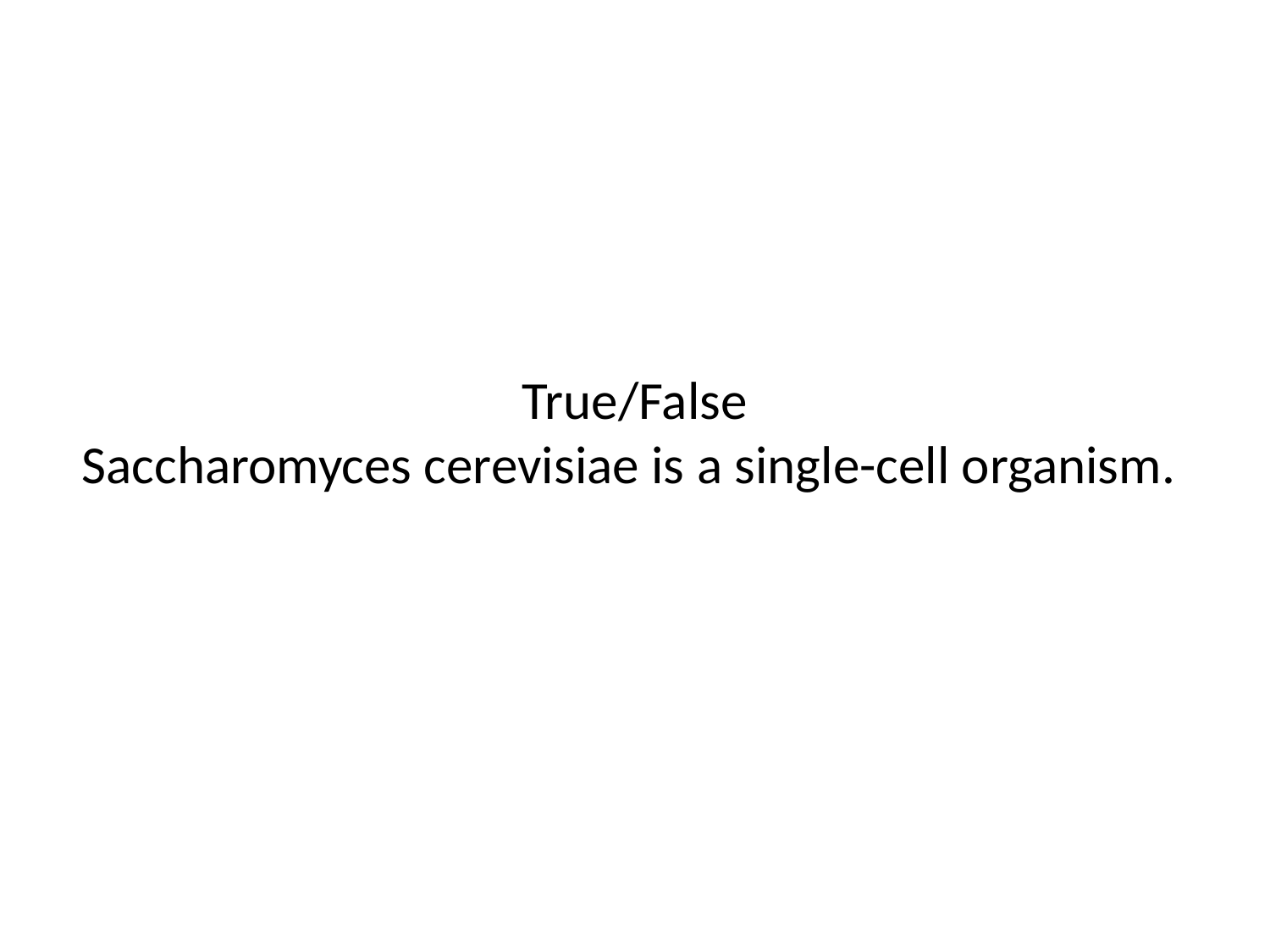

# True/False Saccharomyces cerevisiae is a single-cell organism.